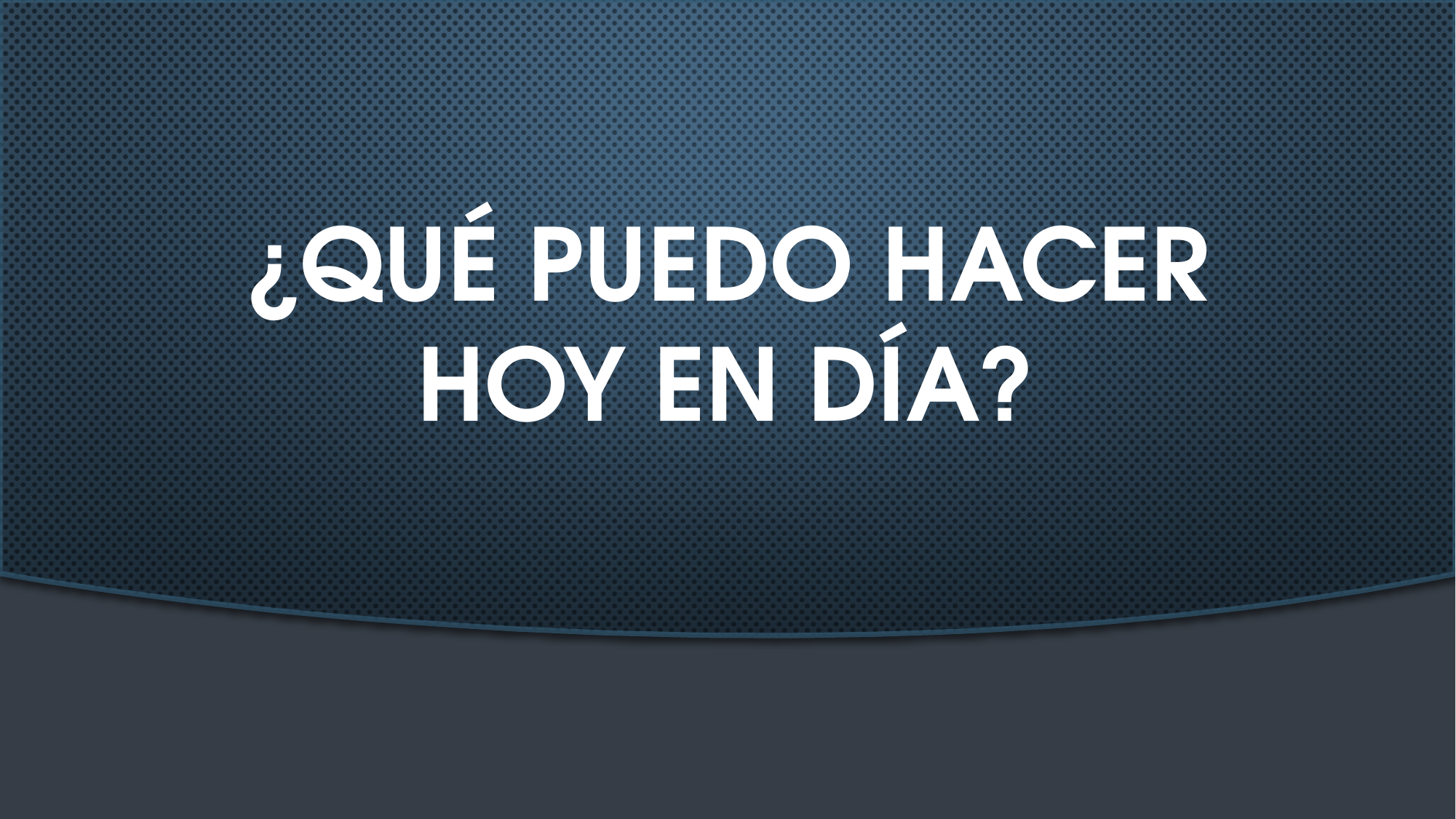

# ¿Qué puedo hacer hoy en día?